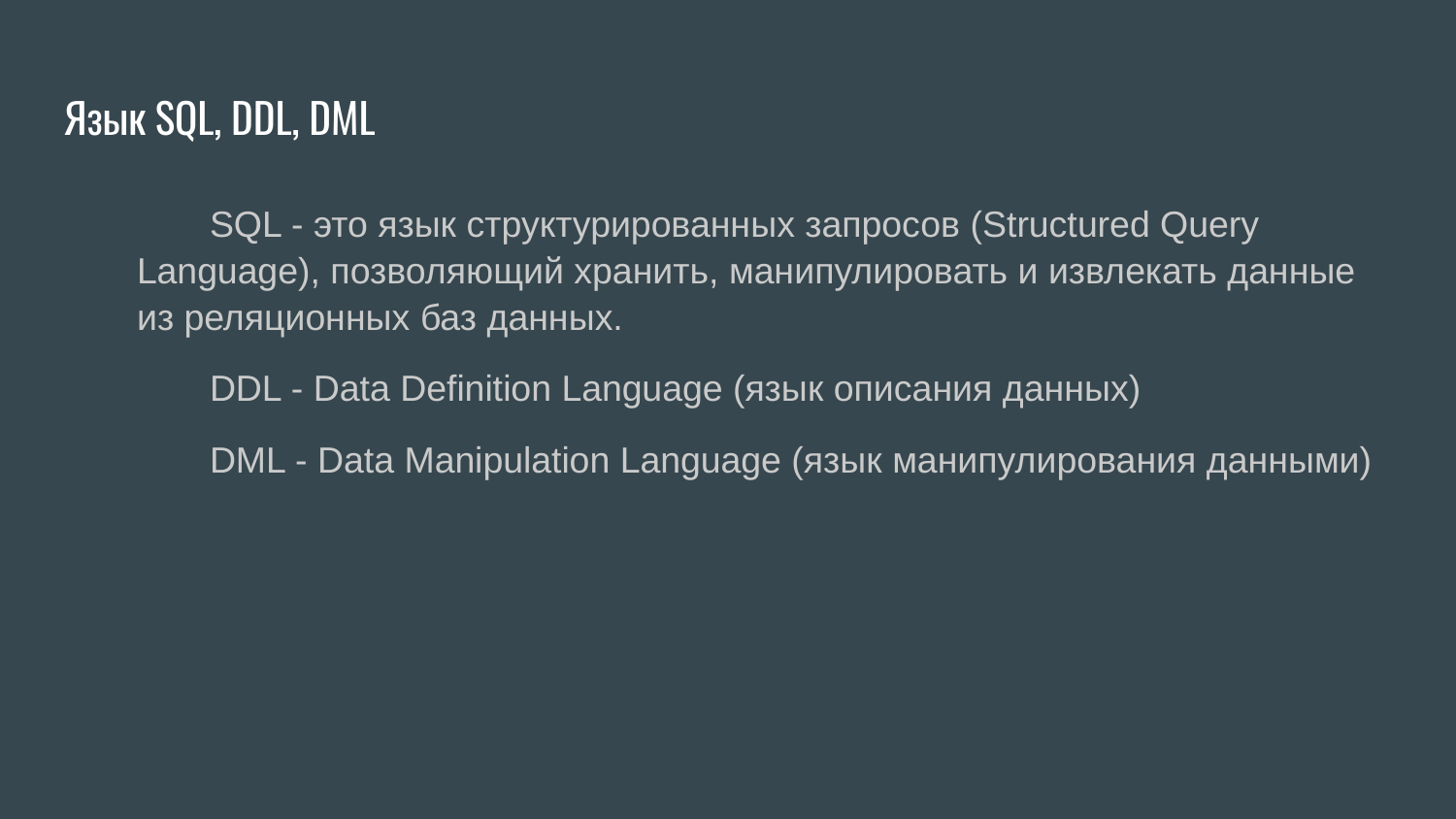

# Язык SQL, DDL, DML
SQL - это язык структурированных запросов (Structured Query Language), позволяющий хранить, манипулировать и извлекать данные из реляционных баз данных.
DDL - Data Definition Language (язык описания данных)
DML - Data Manipulation Language (язык манипулирования данными)